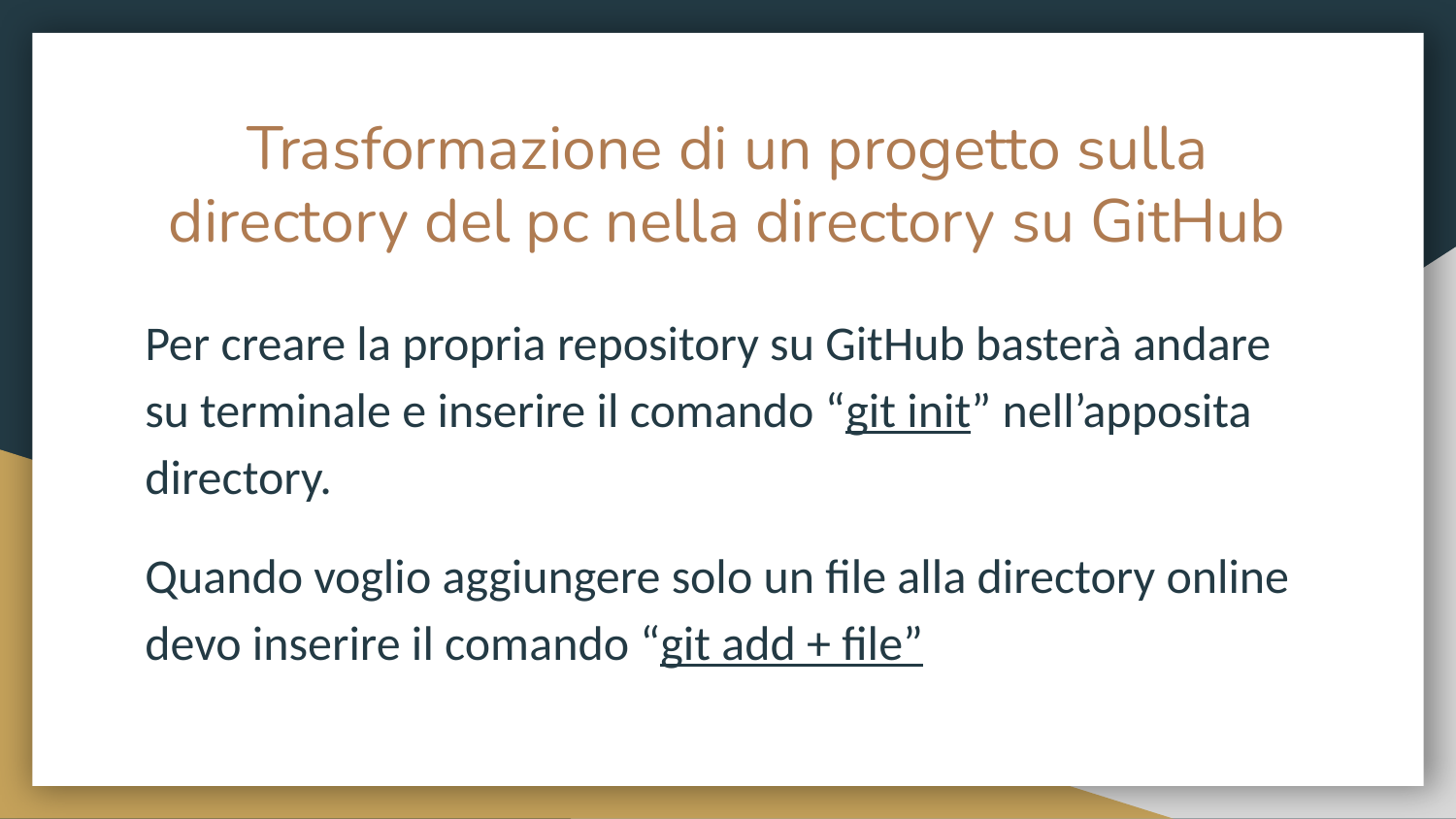

# Trasformazione di un progetto sulla directory del pc nella directory su GitHub
Per creare la propria repository su GitHub basterà andare su terminale e inserire il comando “git init” nell’apposita directory.
Quando voglio aggiungere solo un file alla directory online devo inserire il comando “git add + file”